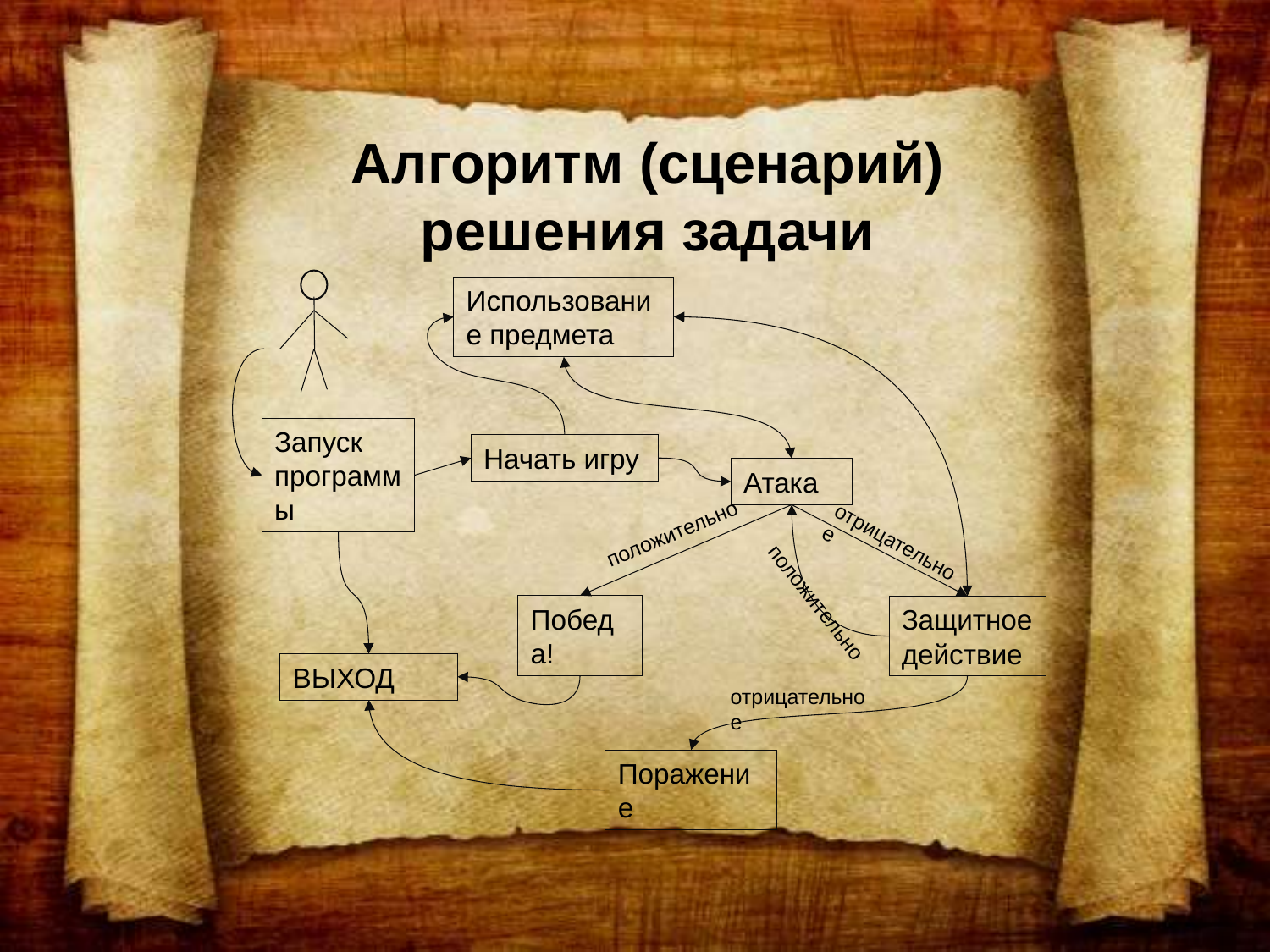

Алгоритм (сценарий) решения задачи

Использование предмета
Запуск программы
Начать игру
Атака
положительно
отрицательное
положительно
Победа!
Защитное действие
ВЫХОД
отрицательное
Поражение